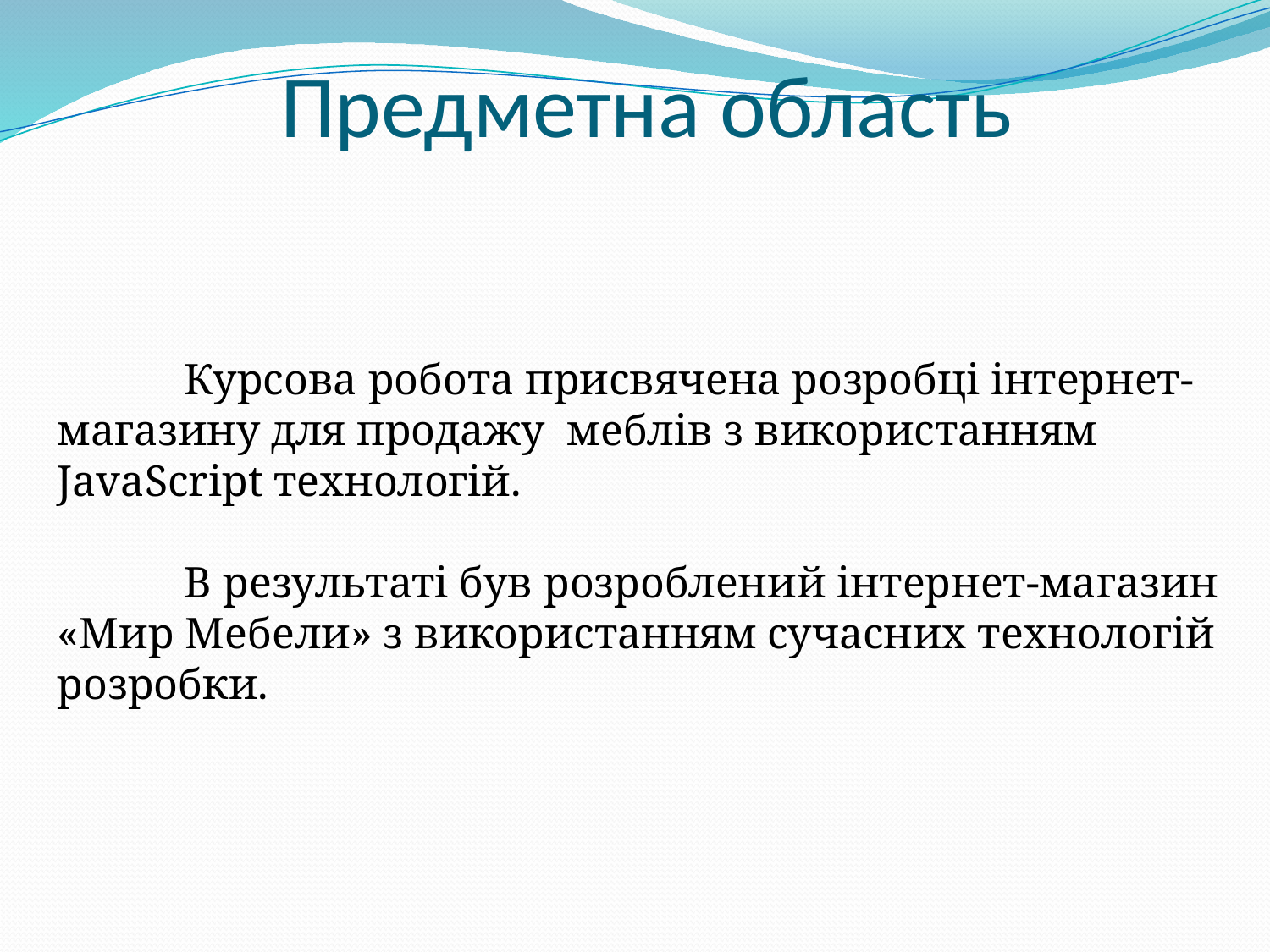

# Предметна область
	Курсова робота присвячена розробці інтернет-магазину для продажу  меблів з використанням JavaScript технологій.

	В результаті був розроблений інтернет-магазин «Мир Мебели» з використанням сучасних технологій розробки.